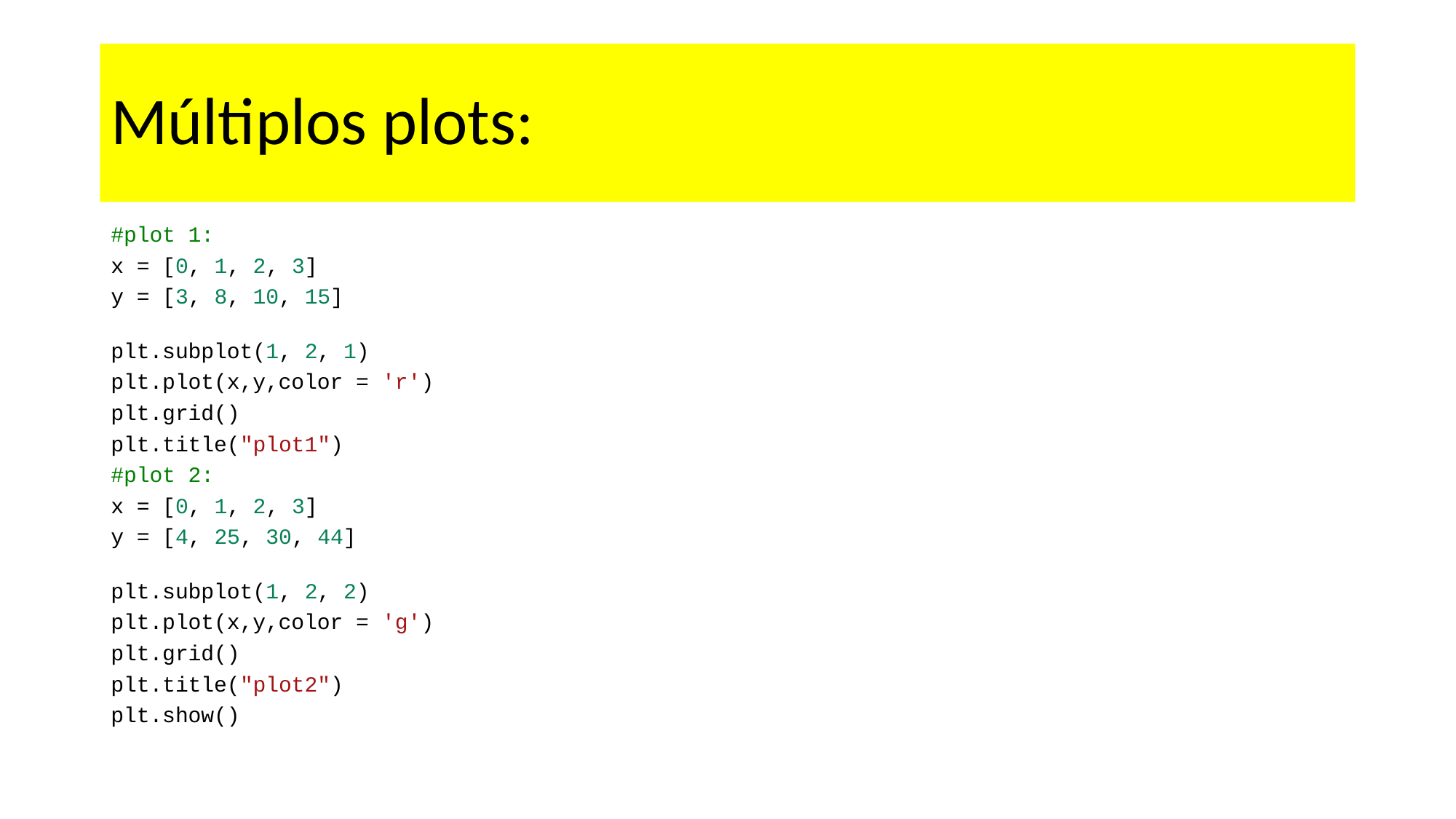

# Múltiplos plots:
#plot 1:
x = [0, 1, 2, 3]
y = [3, 8, 10, 15]
plt.subplot(1, 2, 1)
plt.plot(x,y,color = 'r')
plt.grid()
plt.title("plot1")
#plot 2:
x = [0, 1, 2, 3]
y = [4, 25, 30, 44]
plt.subplot(1, 2, 2)
plt.plot(x,y,color = 'g')
plt.grid()
plt.title("plot2")
plt.show()